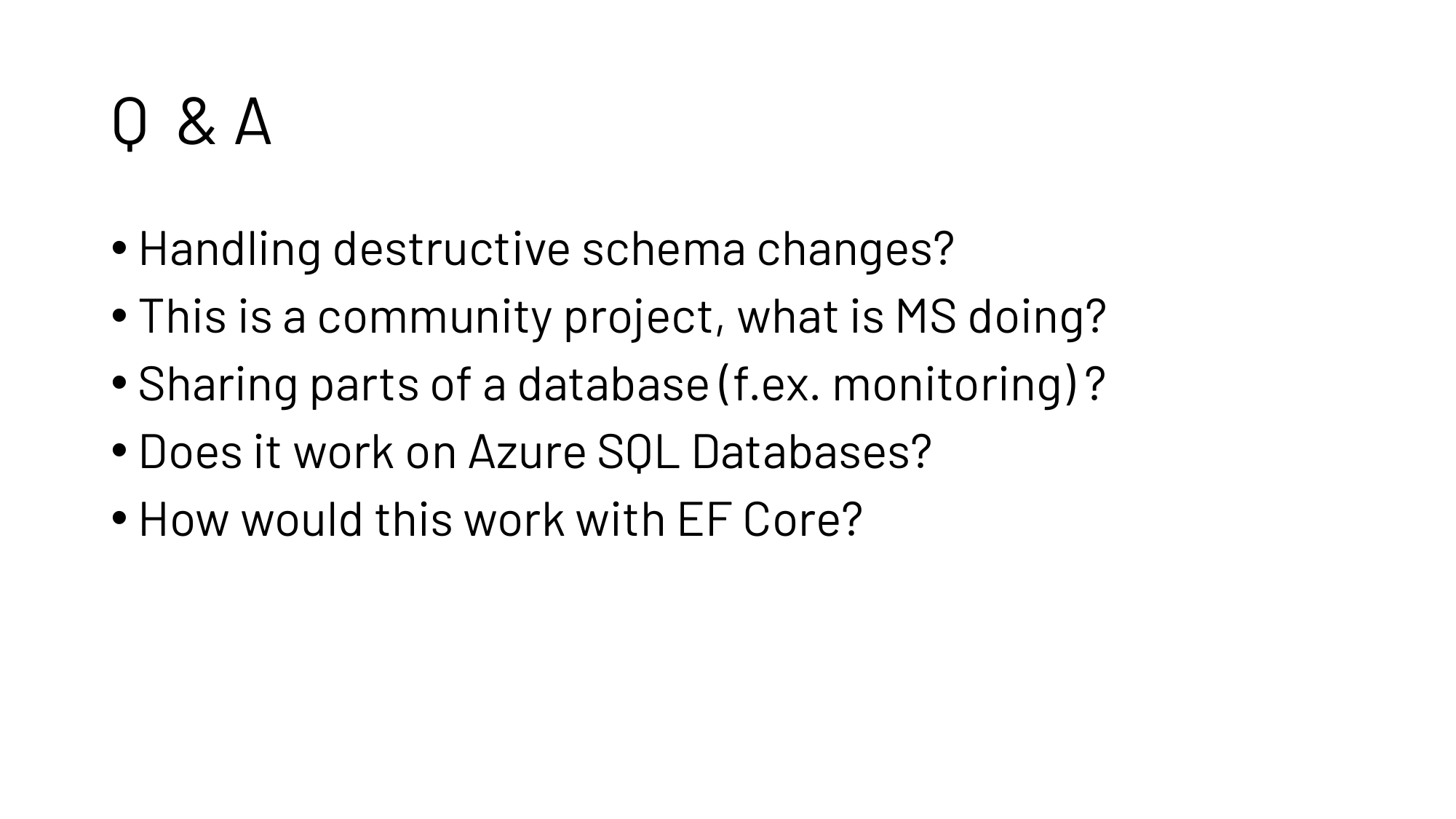

# Q  & A
Handling destructive schema changes?
This is a community project, what is MS doing?
Sharing parts of a database (f.ex. monitoring) ?
Does it work on Azure SQL Databases?
How would this work with EF Core?